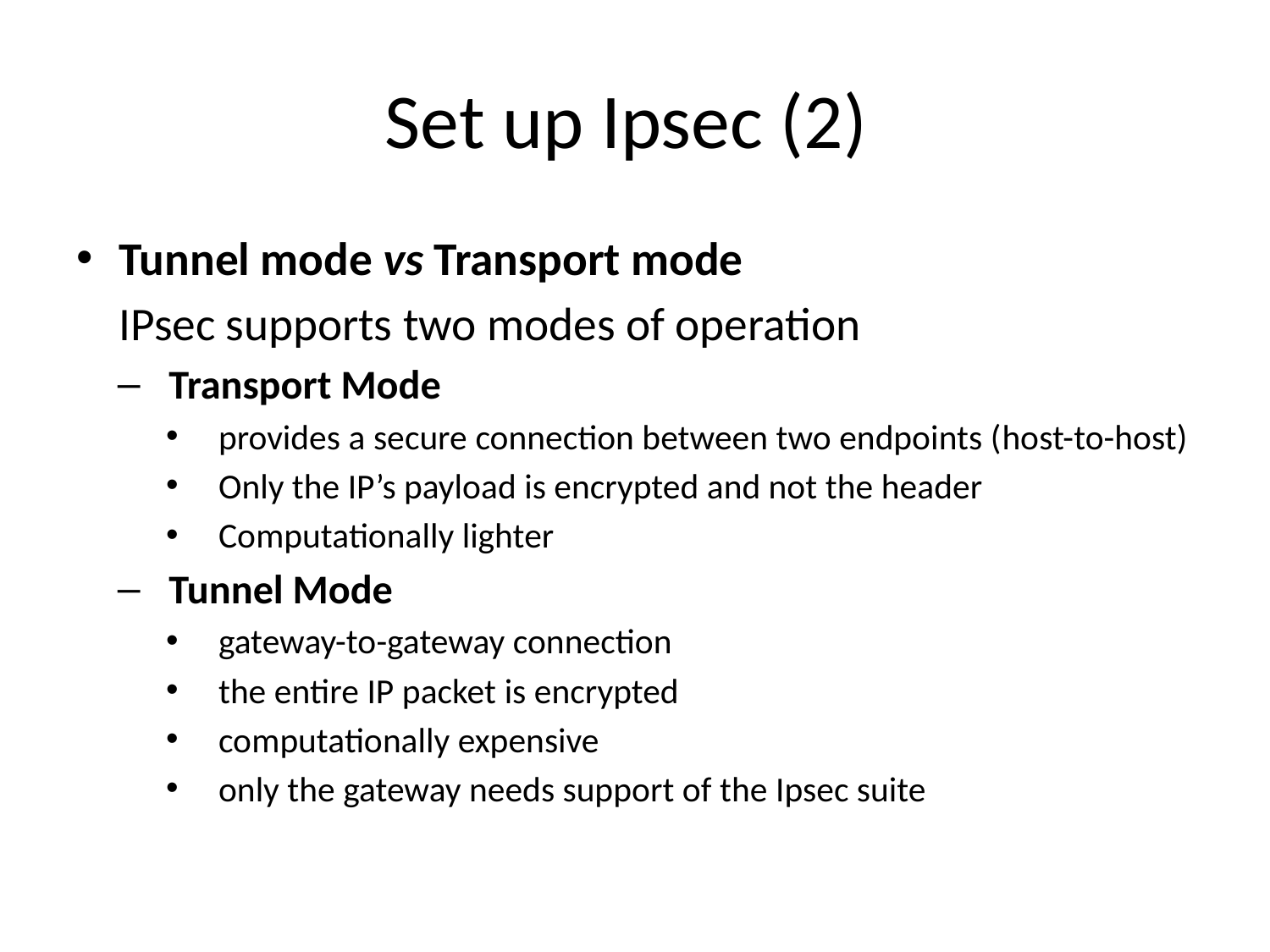

# Set up Ipsec (2)
Tunnel mode vs Transport mode
	IPsec supports two modes of operation
Transport Mode
provides a secure connection between two endpoints (host-to-host)
Only the IP’s payload is encrypted and not the header
Computationally lighter
Tunnel Mode
gateway-to-gateway connection
the entire IP packet is encrypted
computationally expensive
only the gateway needs support of the Ipsec suite